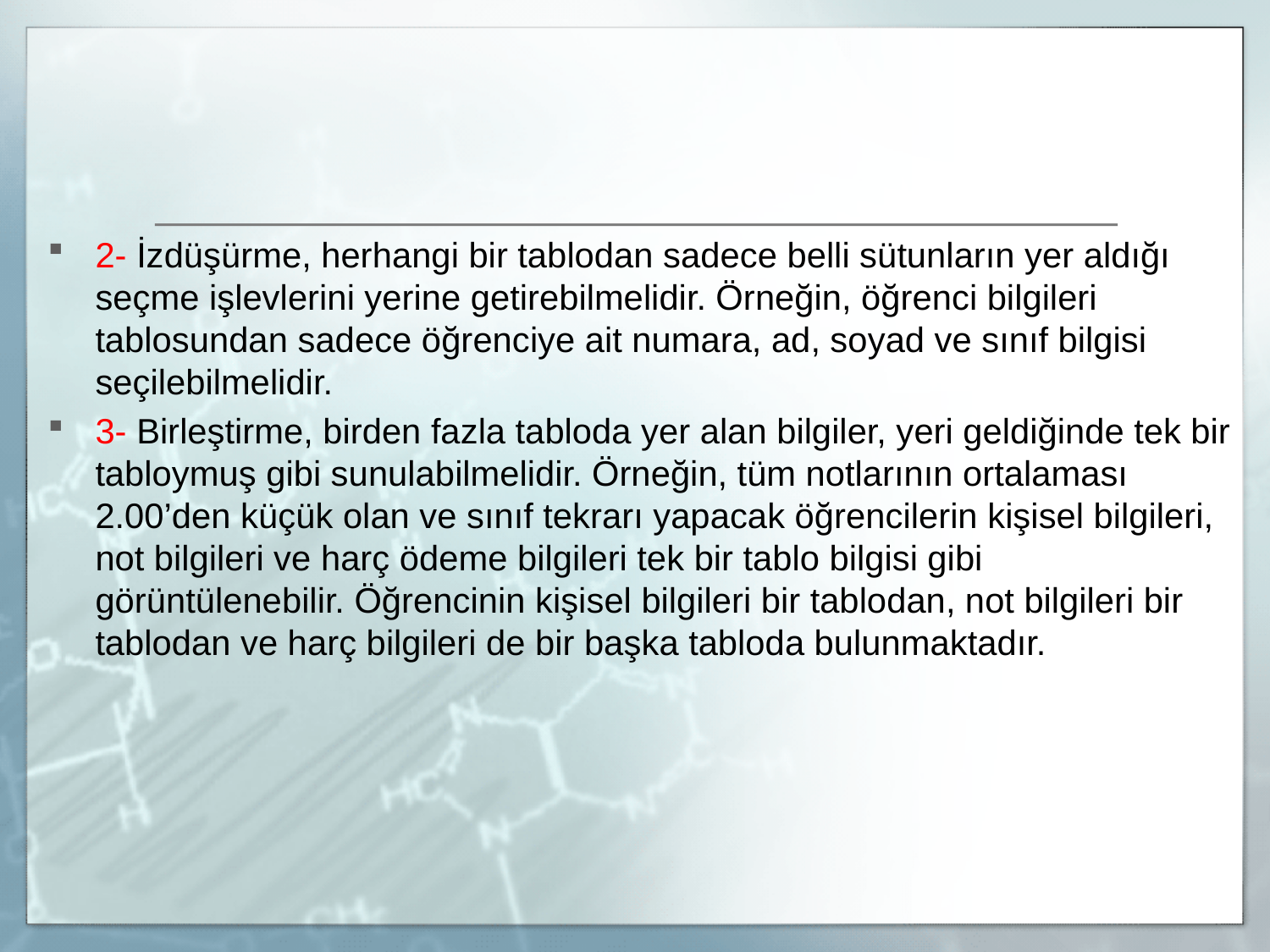

#
2- İzdüşürme, herhangi bir tablodan sadece belli sütunların yer aldığı seçme işlevlerini yerine getirebilmelidir. Örneğin, öğrenci bilgileri tablosundan sadece öğrenciye ait numara, ad, soyad ve sınıf bilgisi seçilebilmelidir.
3- Birleştirme, birden fazla tabloda yer alan bilgiler, yeri geldiğinde tek bir tabloymuş gibi sunulabilmelidir. Örneğin, tüm notlarının ortalaması 2.00’den küçük olan ve sınıf tekrarı yapacak öğrencilerin kişisel bilgileri, not bilgileri ve harç ödeme bilgileri tek bir tablo bilgisi gibi görüntülenebilir. Öğrencinin kişisel bilgileri bir tablodan, not bilgileri bir tablodan ve harç bilgileri de bir başka tabloda bulunmaktadır.